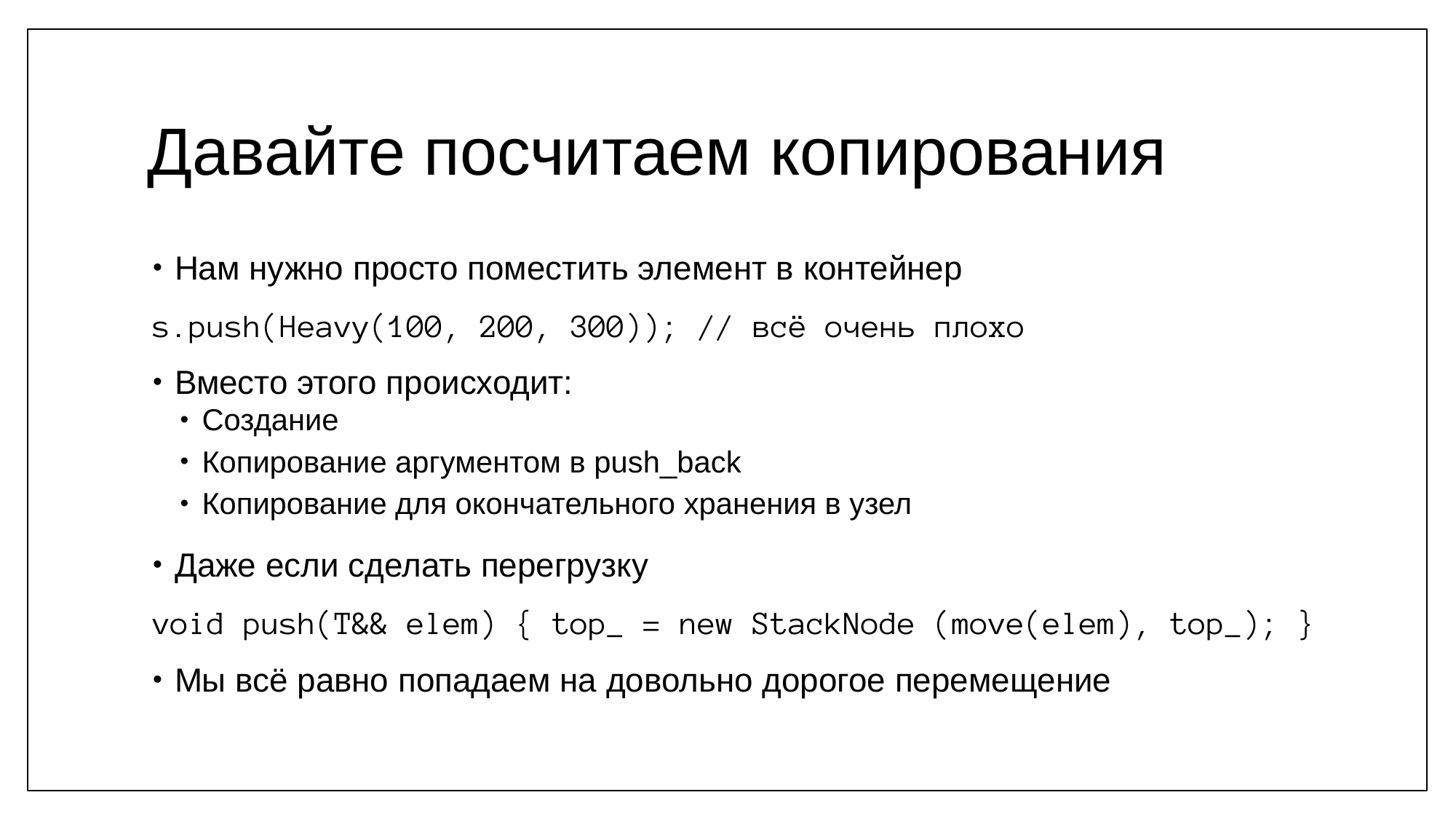

# Давайте посчитаем копирования
Нам нужно просто поместить элемент в контейнер
s.push(Heavy(100, 200, 300)); // всё очень плохо
Вместо этого происходит:
Создание
Копирование аргументом в push_back
Копирование для окончательного хранения в узел
Даже если сделать перегрузку
void push(T&& elem) { top_ = new StackNode (move(elem), top_); }
Мы всё равно попадаем на довольно дорогое перемещение